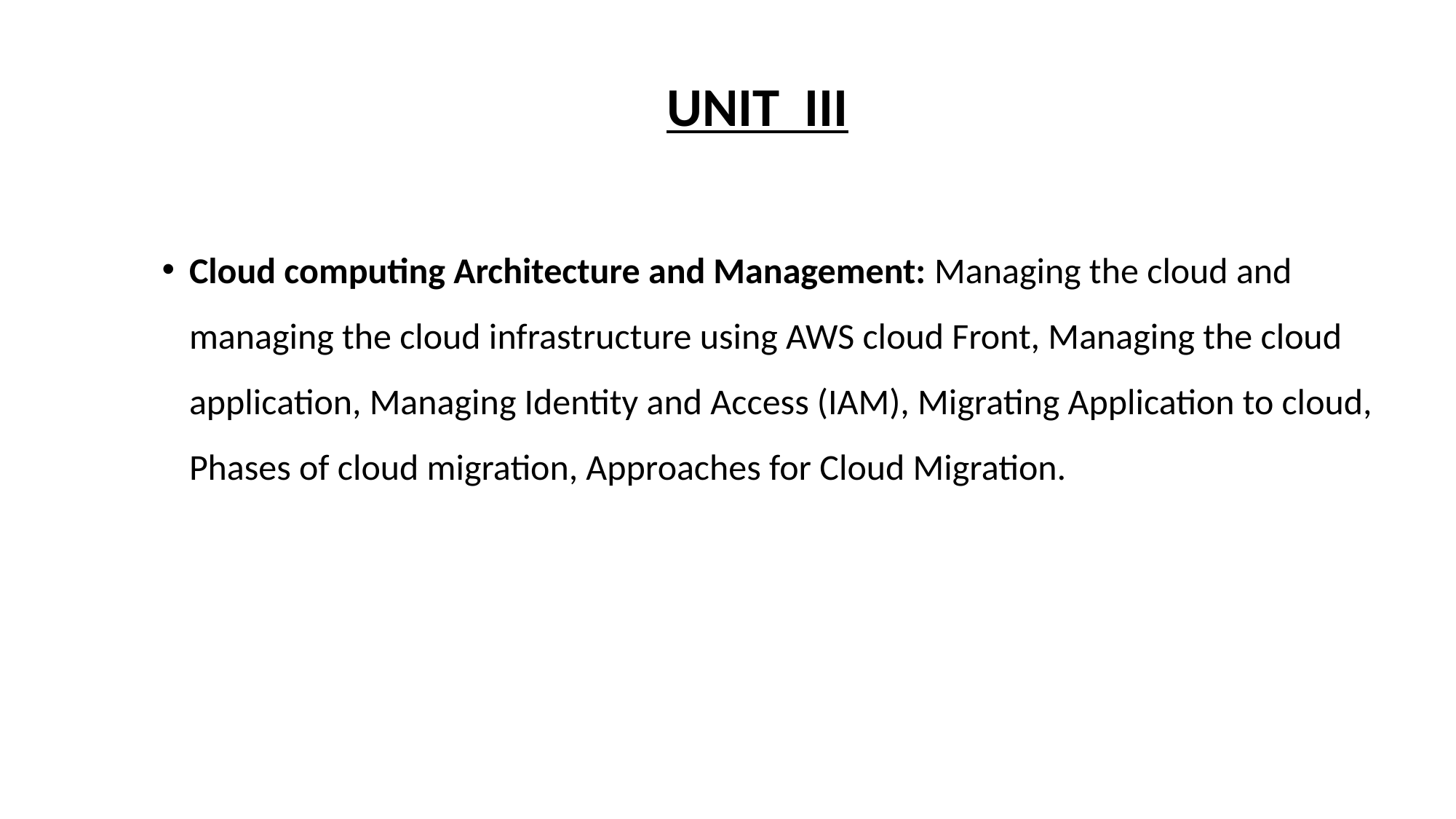

UNIT  III
Cloud computing Architecture and Management: Managing the cloud and managing the cloud infrastructure using AWS cloud Front, Managing the cloud application, Managing Identity and Access (IAM), Migrating Application to cloud, Phases of cloud migration, Approaches for Cloud Migration.